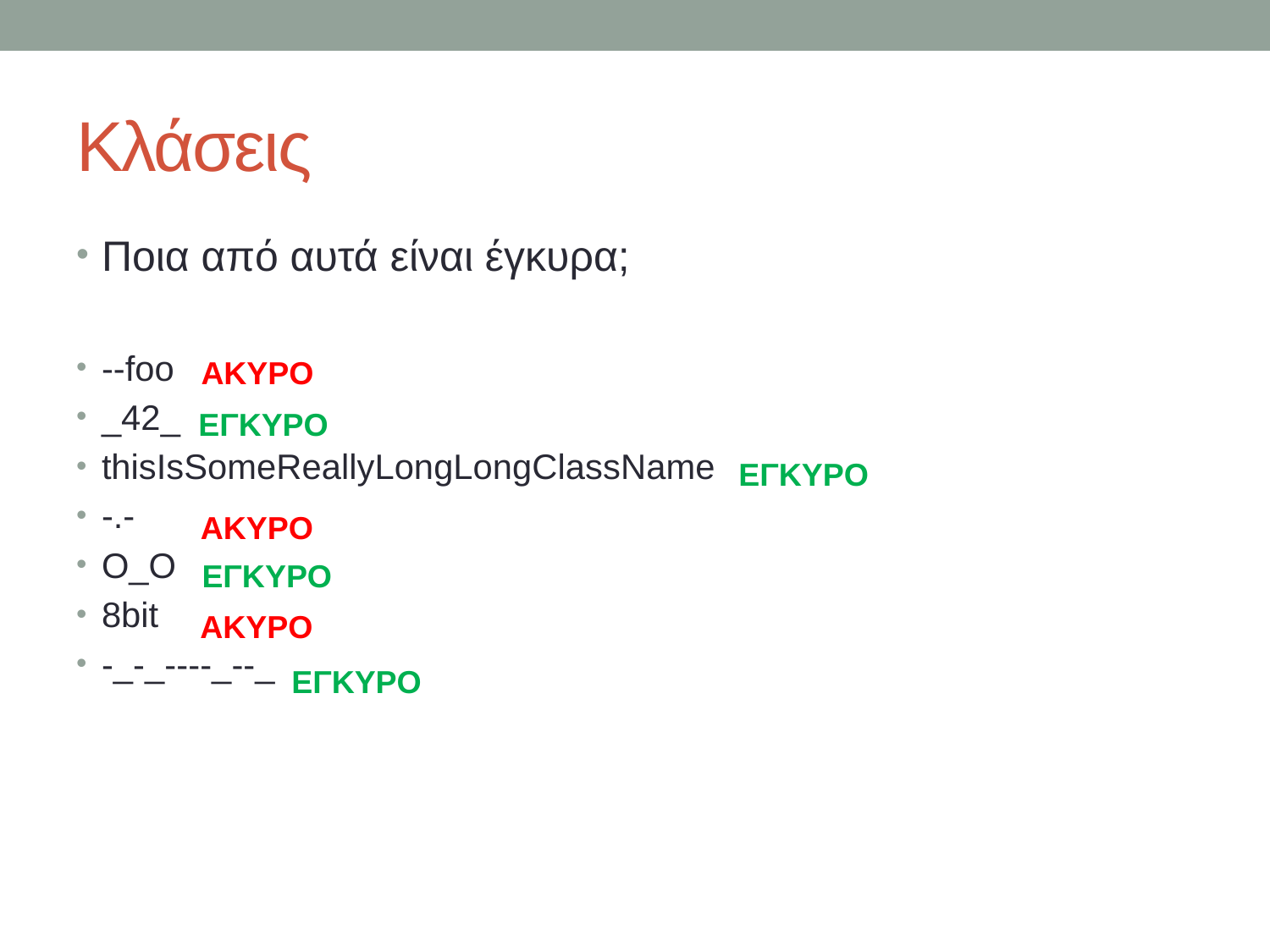

# Κλάσεις
Ποια από αυτά είναι έγκυρα;

--foo
_42_
thisIsSomeReallyLongLongClassName
-.-
O_O
8bit
-_-_----_--_
ΑΚΥΡΟ
ΕΓΚΥΡΟ
ΕΓΚΥΡΟ
ΑΚΥΡΟ
ΕΓΚΥΡΟ
ΑΚΥΡΟ
ΕΓΚΥΡΟ